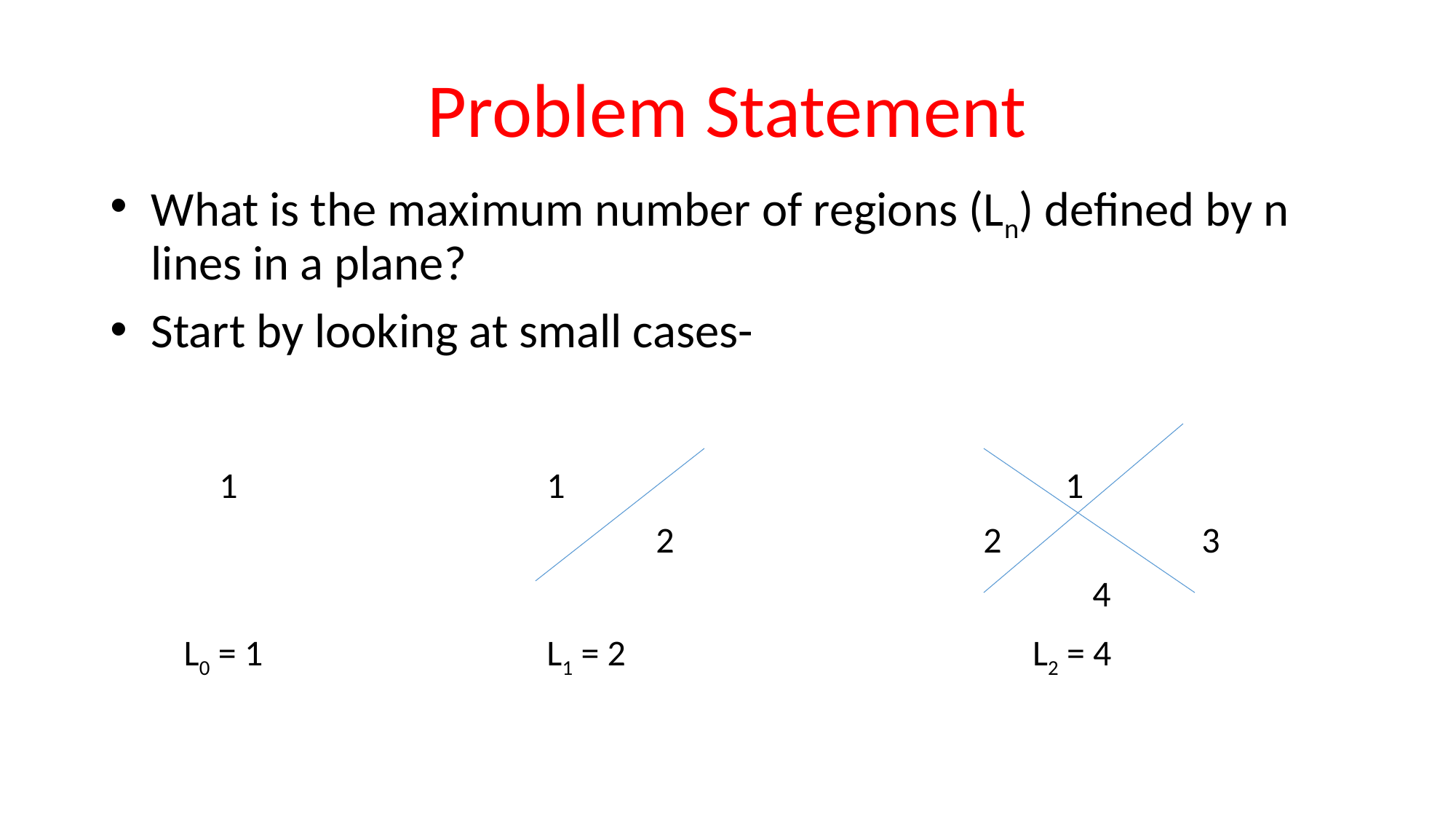

# Problem Statement
What is the maximum number of regions (Ln) defined by n lines in a plane?
Start by looking at small cases-

	1			1				          1
					2			2		3
									4
         L0 = 1			L1 = 2				      L2 = 4